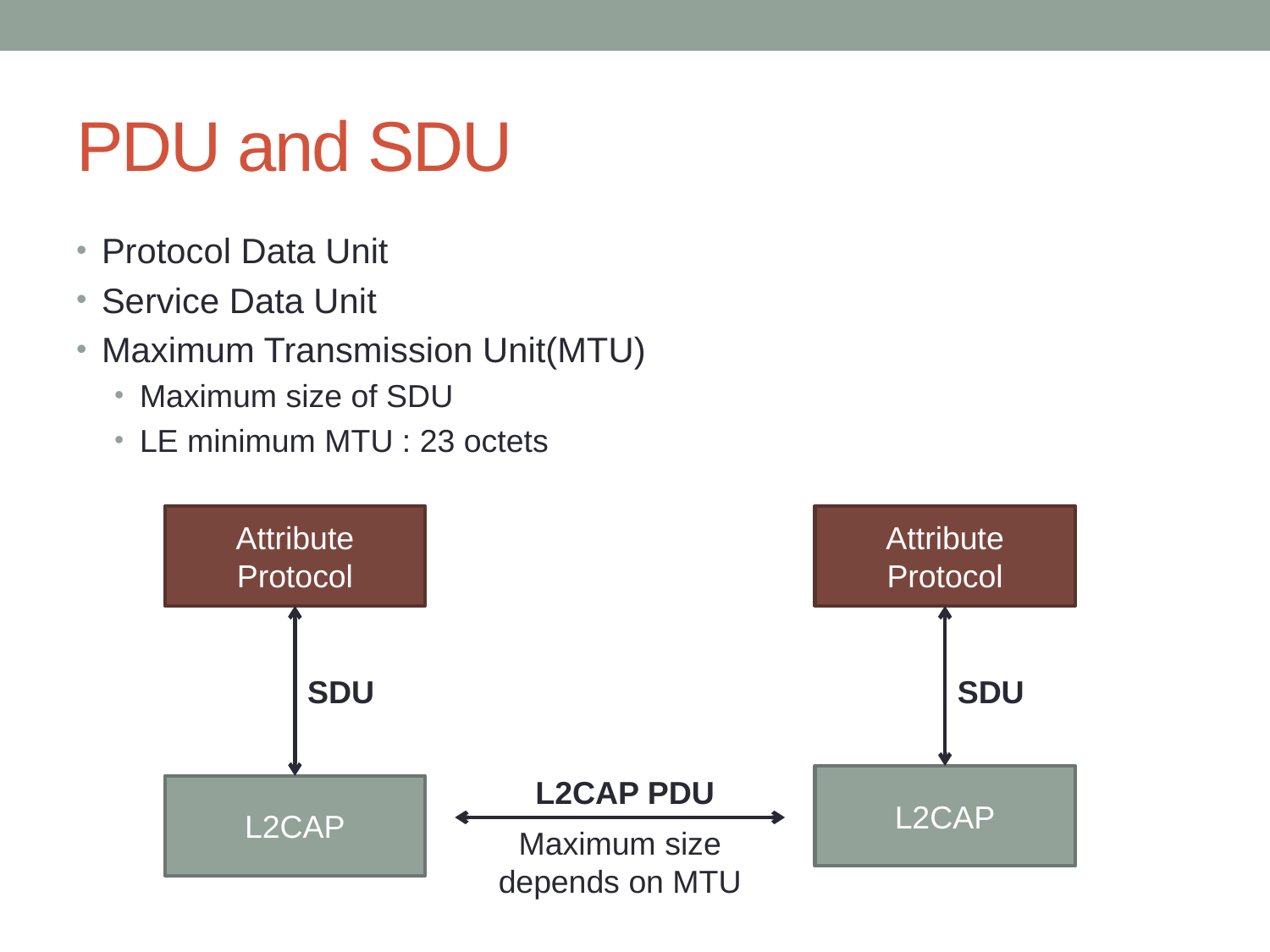

# PDU and SDU
Protocol Data Unit
Service Data Unit
Maximum Transmission Unit(MTU)
Maximum size of SDU
LE minimum MTU : 23 octets
Attribute Protocol
Attribute Protocol
SDU
SDU
L2CAP
L2CAP PDU
L2CAP
Maximum size depends on MTU